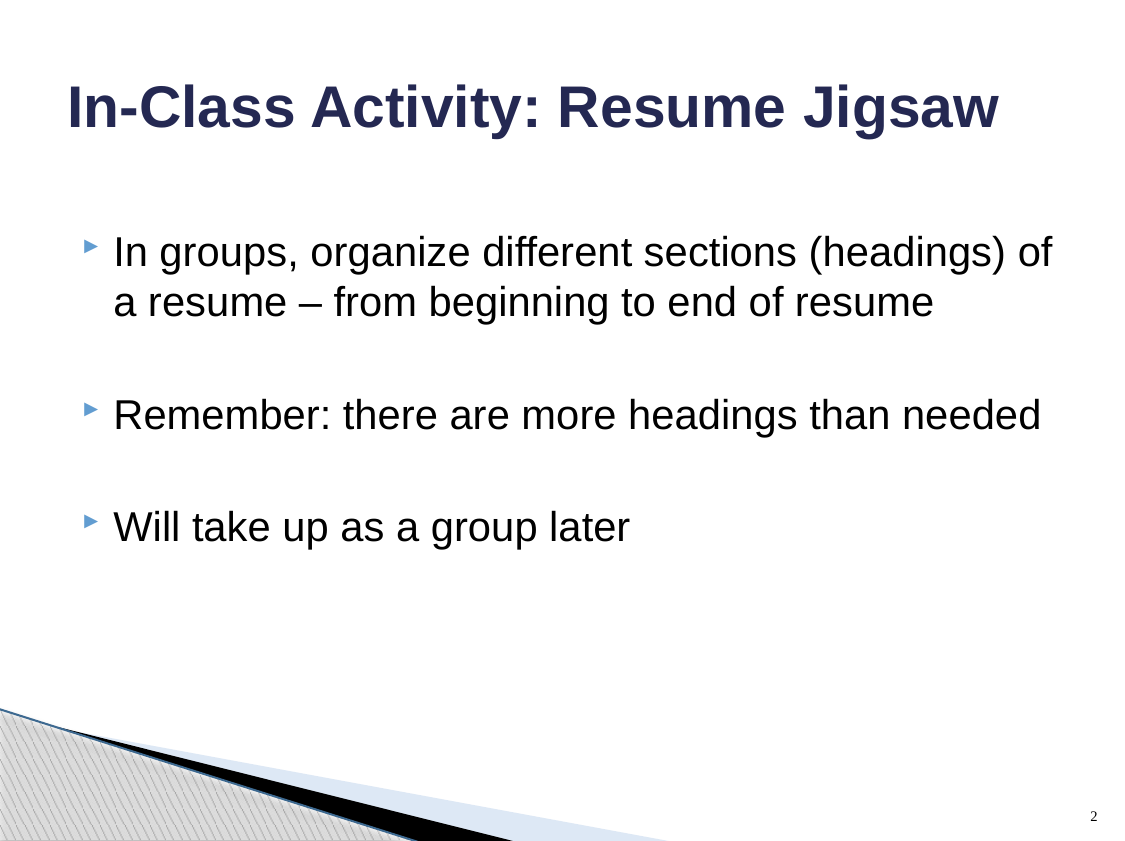

# In-Class Activity: Resume Jigsaw
In groups, organize different sections (headings) of a resume – from beginning to end of resume

Remember: there are more headings than needed

Will take up as a group later
2